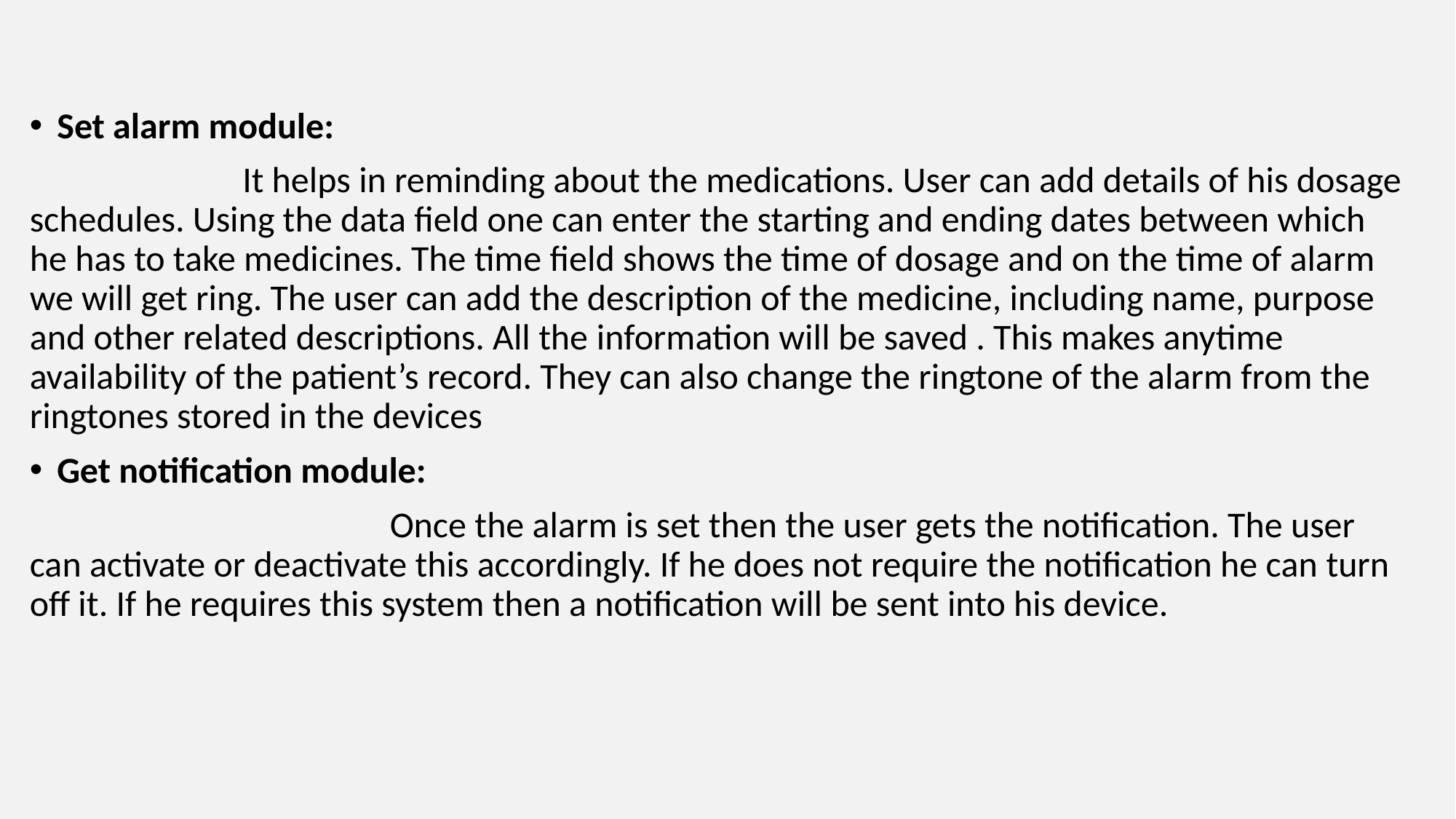

Set alarm module:
                          It helps in reminding about the medications. User can add details of his dosage schedules. Using the data field one can enter the starting and ending dates between which he has to take medicines. The time field shows the time of dosage and on the time of alarm we will get ring. The user can add the description of the medicine, including name, purpose and other related descriptions. All the information will be saved . This makes anytime availability of the patient’s record. They can also change the ringtone of the alarm from the ringtones stored in the devices
Get notification module:
                                            Once the alarm is set then the user gets the notification. The user can activate or deactivate this accordingly. If he does not require the notification he can turn off it. If he requires this system then a notification will be sent into his device.